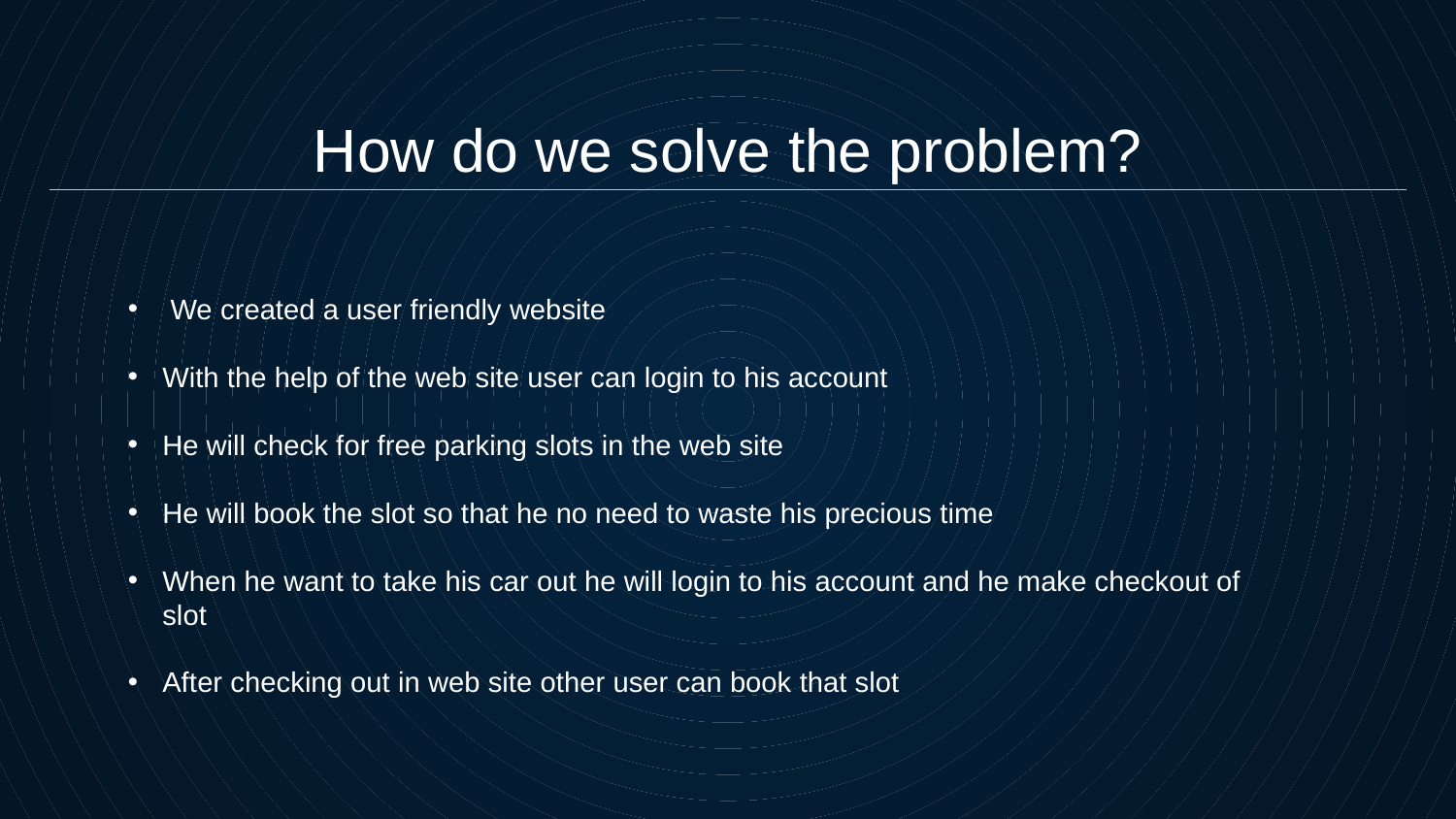

# How do we solve the problem?
 We created a user friendly website

With the help of the web site user can login to his account

He will check for free parking slots in the web site

He will book the slot so that he no need to waste his precious time

When he want to take his car out he will login to his account and he make checkout of slot

After checking out in web site other user can book that slot